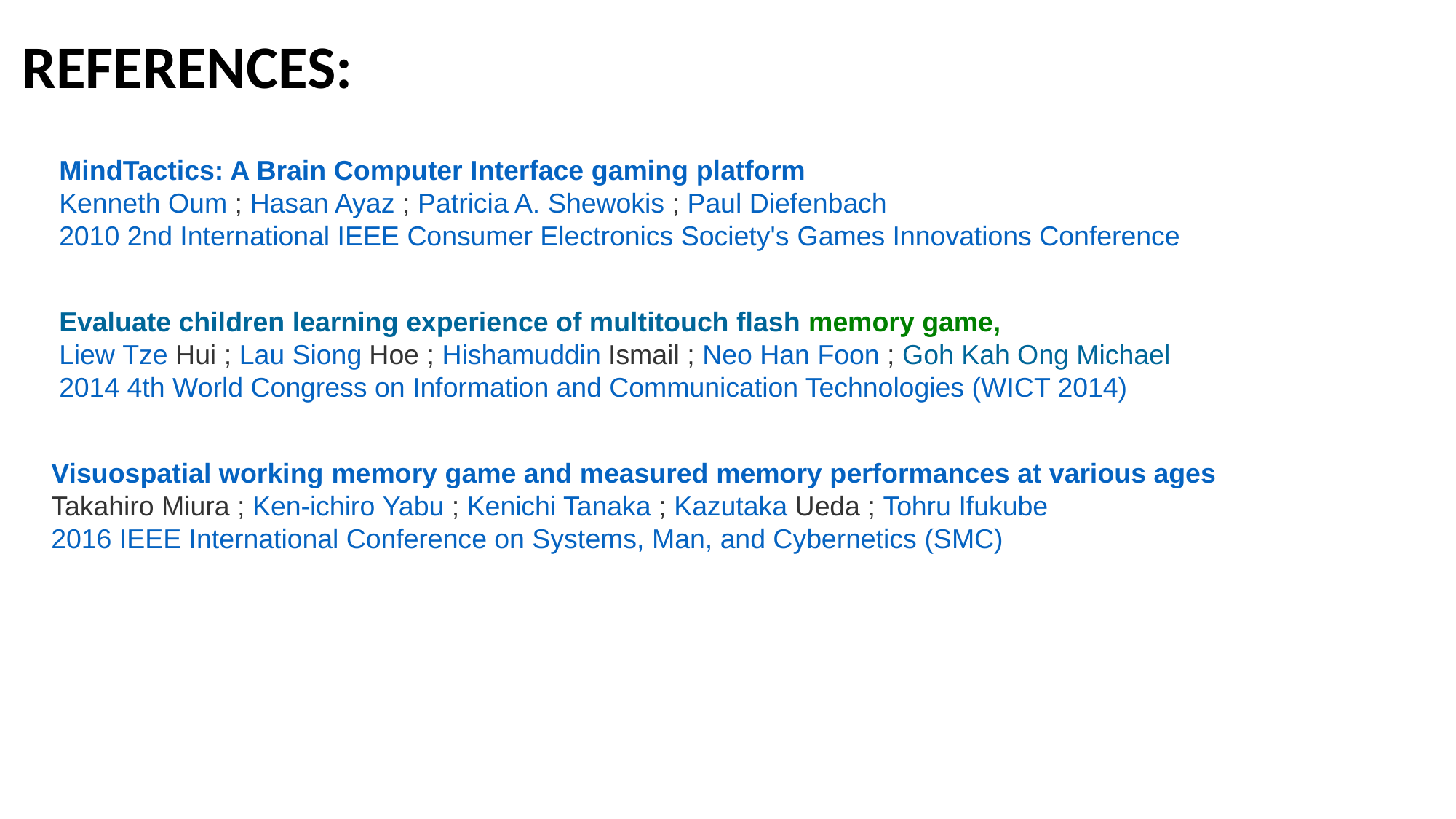

REFERENCES:
MindTactics: A Brain Computer Interface gaming platform
Kenneth Oum ; Hasan Ayaz ; Patricia A. Shewokis ; Paul Diefenbach
2010 2nd International IEEE Consumer Electronics Society's Games Innovations Conference
Evaluate children learning experience of multitouch flash memory game,
Liew Tze Hui ; Lau Siong Hoe ; Hishamuddin Ismail ; Neo Han Foon ; Goh Kah Ong Michael
2014 4th World Congress on Information and Communication Technologies (WICT 2014)
Visuospatial working memory game and measured memory performances at various ages
Takahiro Miura ; Ken-ichiro Yabu ; Kenichi Tanaka ; Kazutaka Ueda ; Tohru Ifukube
2016 IEEE International Conference on Systems, Man, and Cybernetics (SMC)